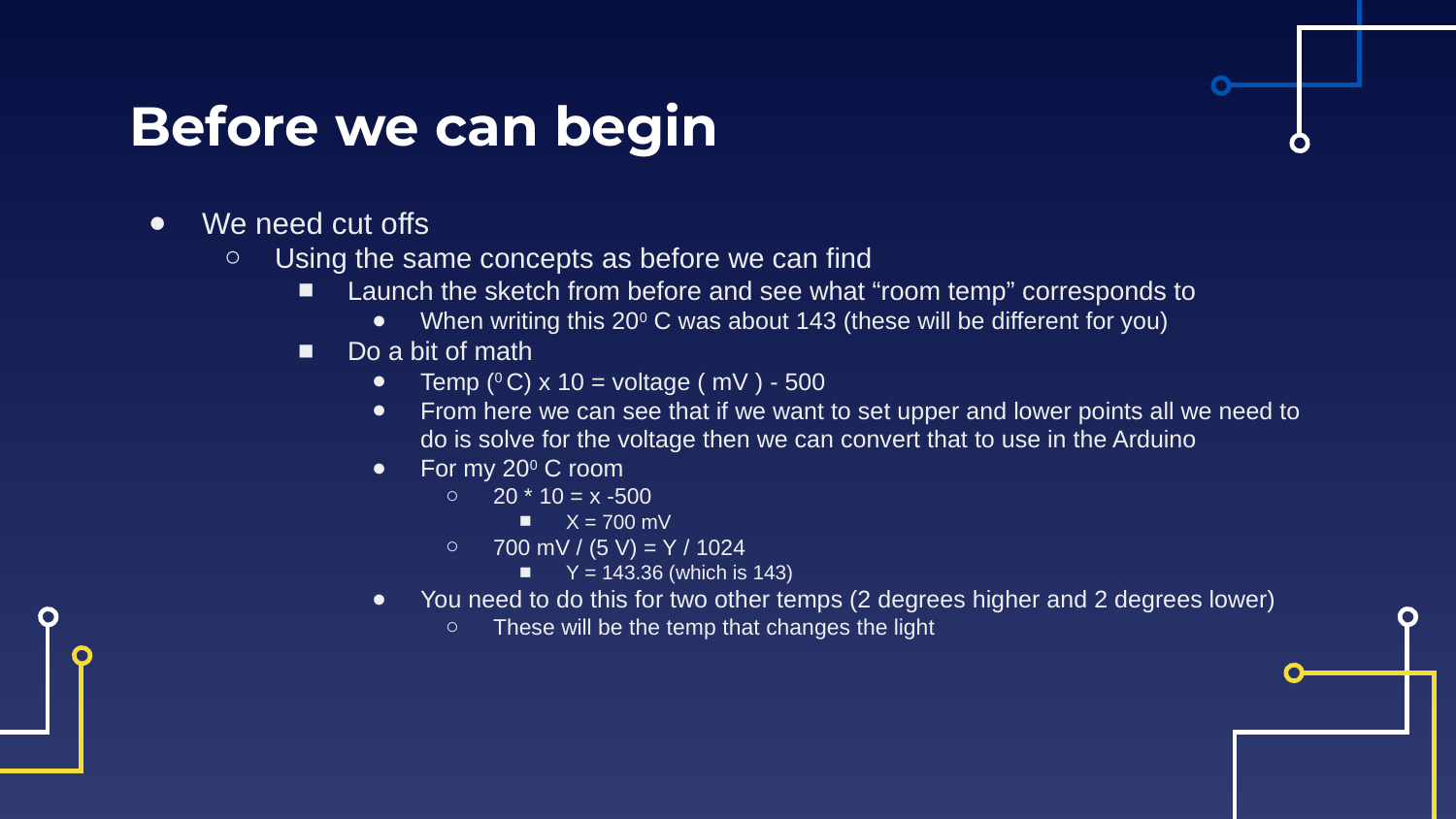

# Before we can begin
We need cut offs
Using the same concepts as before we can find
Launch the sketch from before and see what “room temp” corresponds to
When writing this 200 C was about 143 (these will be different for you)
Do a bit of math
Temp (0 C) x 10 = voltage ( mV ) - 500
From here we can see that if we want to set upper and lower points all we need to do is solve for the voltage then we can convert that to use in the Arduino
For my 200 C room
20 * 10 = x -500
X = 700 mV
700 mV / (5 V) = Y / 1024
Y = 143.36 (which is 143)
You need to do this for two other temps (2 degrees higher and 2 degrees lower)
These will be the temp that changes the light